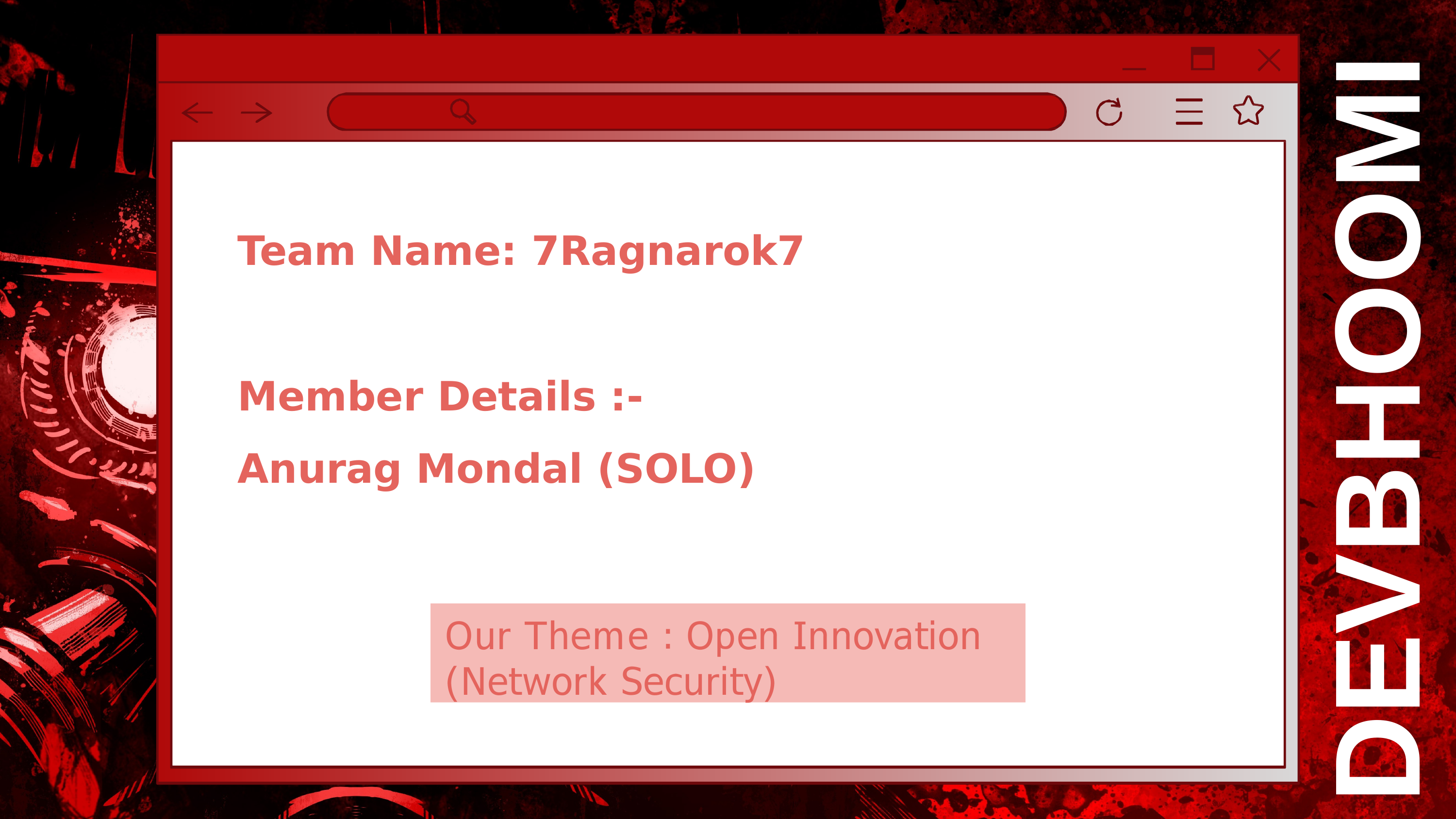

DEVBHOOMI
# Team Name: 7Ragnarok7 Member Details :- Anurag Mondal (SOLO)
Our Theme : Open Innovation (Network Security)